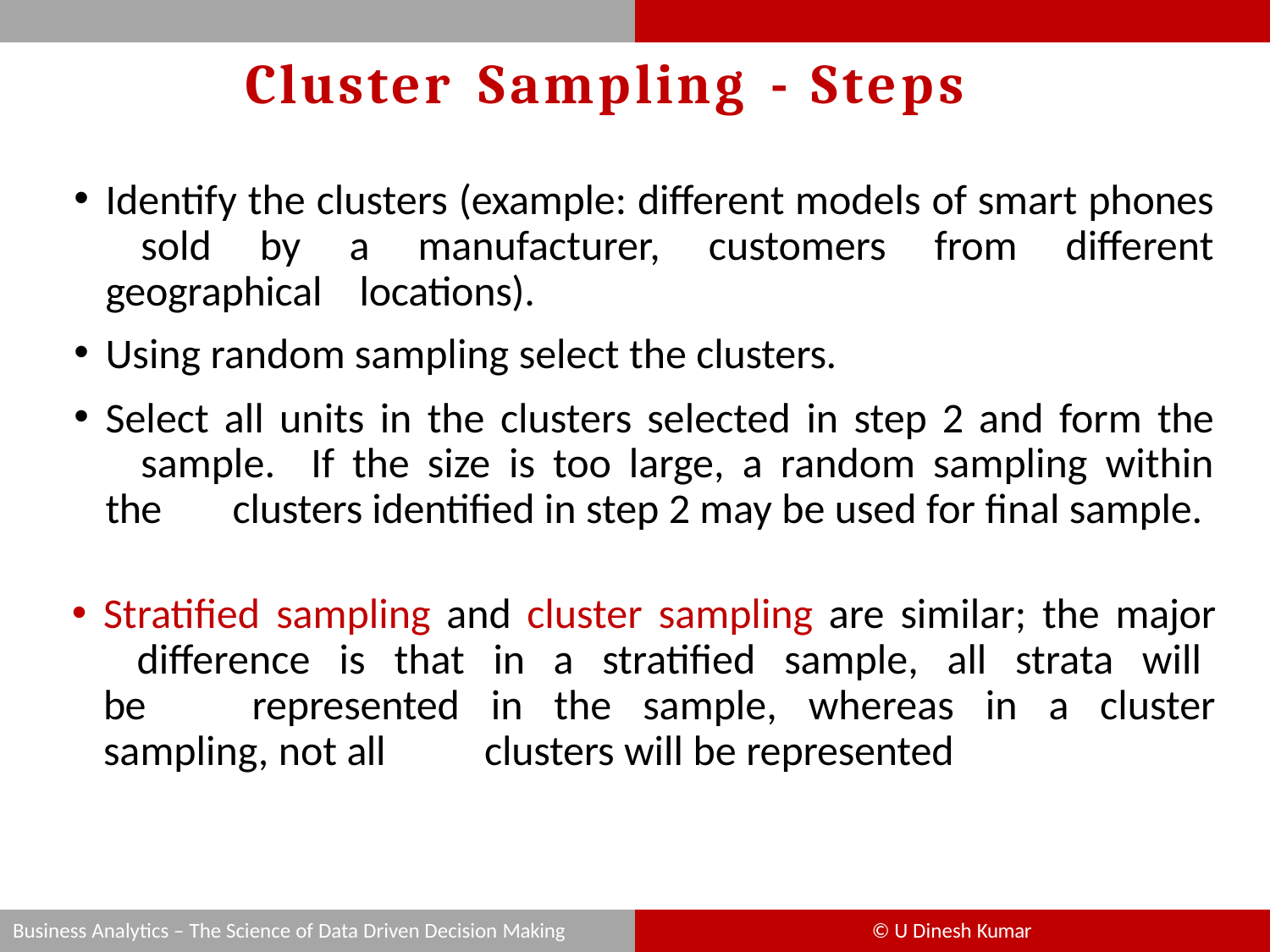

# Cluster	Sampling	-	Steps
Identify the clusters (example: different models of smart phones 	sold by a manufacturer, customers from different geographical 	locations).
Using random sampling select the clusters.
Select all units in the clusters selected in step 2 and form the 	sample.  If the size is too large, a random sampling within the 	clusters identified in step 2 may be used for final sample.

Stratified sampling and cluster sampling are similar; the major 	difference  is  that  in  a  stratified  sample,  all  strata  will  be 	represented in the sample, whereas in a cluster sampling, not all 	clusters will be represented
Business Analytics – The Science of Data Driven Decision Making
© U Dinesh Kumar